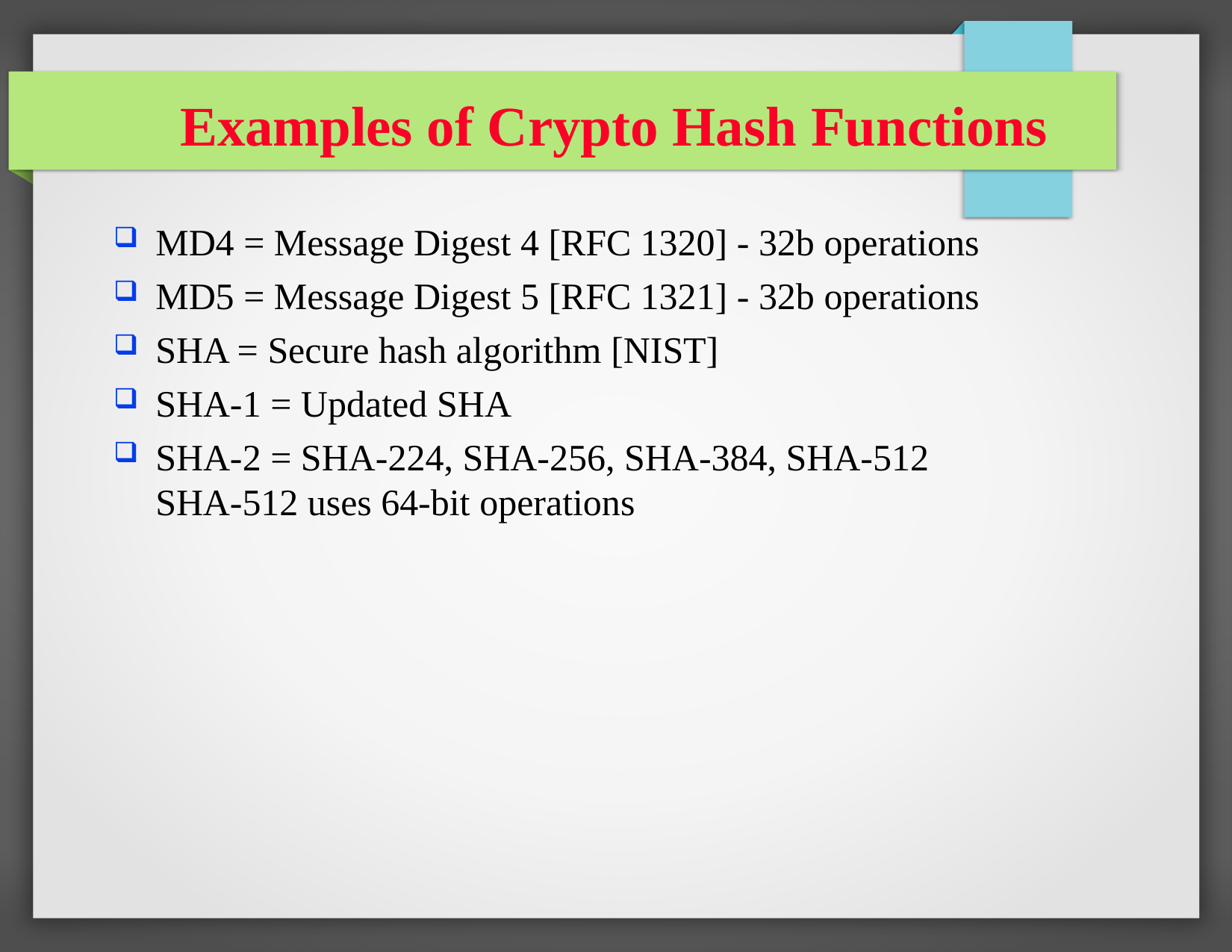

Examples of Crypto Hash Functions
MD4 = Message Digest 4 [RFC 1320] - 32b operations
MD5 = Message Digest 5 [RFC 1321] - 32b operations
SHA = Secure hash algorithm [NIST]
SHA-1 = Updated SHA
SHA-2 = SHA-224, SHA-256, SHA-384, SHA-512
SHA-512 uses 64-bit operations